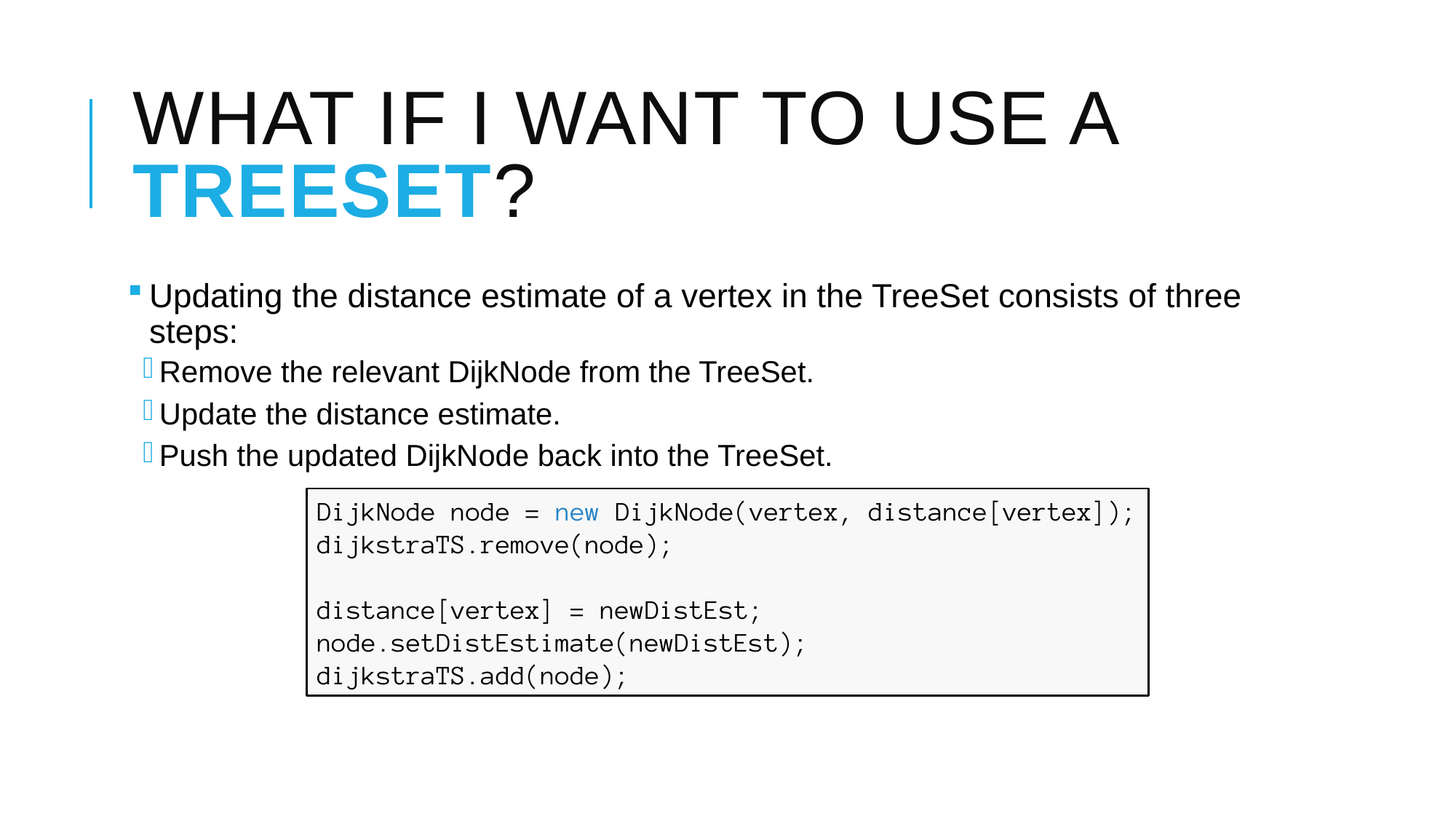

# What if I want to use a TreeSet?
Updating the distance estimate of a vertex in the TreeSet consists of three steps:
Remove the relevant DijkNode from the TreeSet.
Update the distance estimate.
Push the updated DijkNode back into the TreeSet.
DijkNode node = new DijkNode(vertex, distance[vertex]);
dijkstraTS.remove(node);

distance[vertex] = newDistEst;
node.setDistEstimate(newDistEst);
dijkstraTS.add(node);